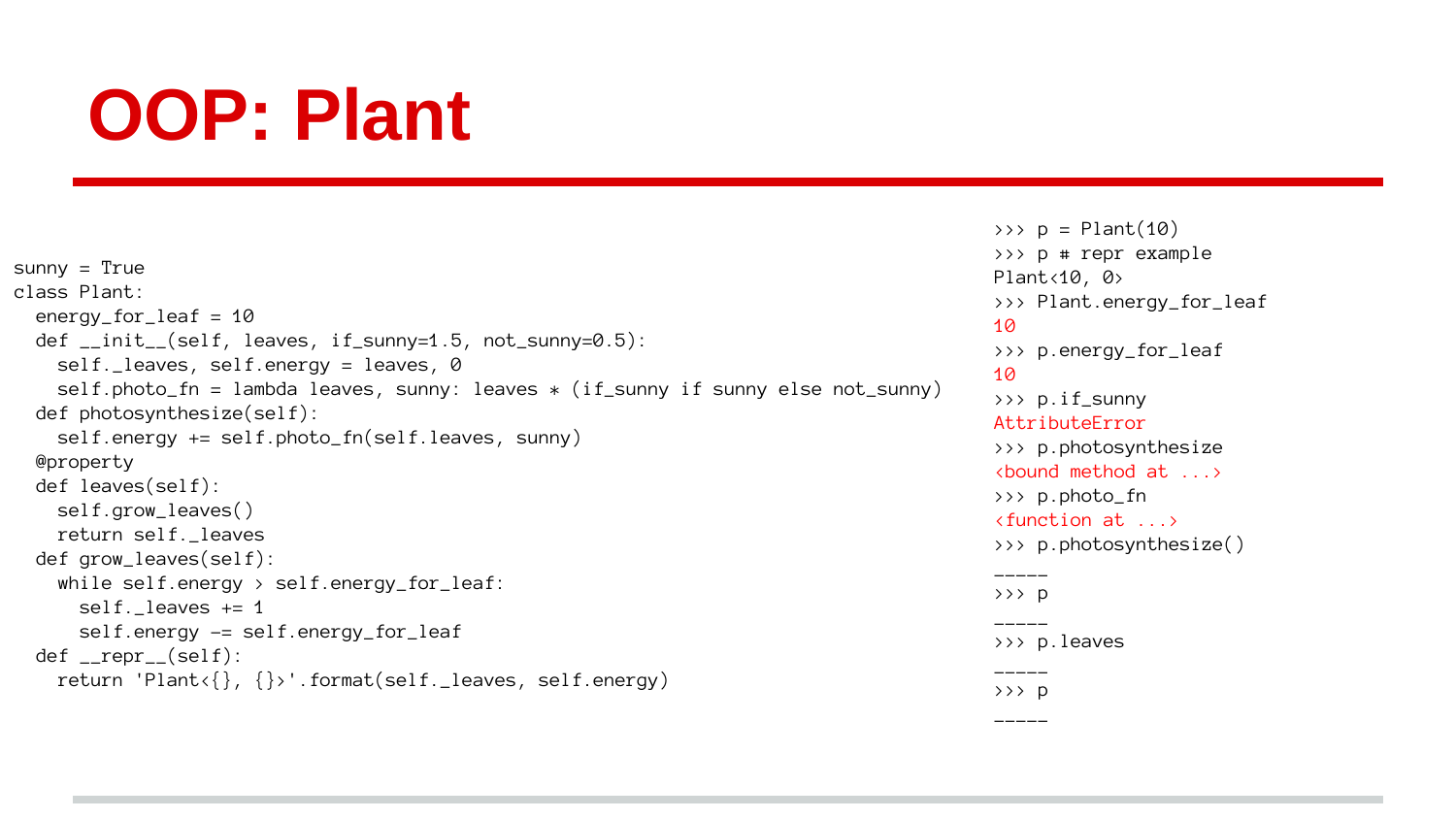

# OOP: Plant
>>> p = Plant(10)
>>> p # repr example
Plant<10, 0>
>>> Plant.energy_for_leaf
10
>>> p.energy_for_leaf
10
>>> p.if_sunny
AttributeError
>>> p.photosynthesize
<bound method at ...>
>>> p.photo_fn
<function at ...>
>>> p.photosynthesize()
_____
>>> p
_____
>>> p.leaves
_____
>>> p
_____
sunny = True
class Plant:
  energy_for_leaf = 10
  def __init__(self, leaves, if_sunny=1.5, not_sunny=0.5):
    self._leaves, self.energy = leaves, 0
    self.photo_fn = lambda leaves, sunny: leaves * (if_sunny if sunny else not_sunny)
  def photosynthesize(self):
    self.energy += self.photo_fn(self.leaves, sunny)
  @property
  def leaves(self):
    self.grow_leaves()
    return self._leaves
  def grow_leaves(self):
    while self.energy > self.energy_for_leaf:
      self._leaves += 1
      self.energy -= self.energy_for_leaf
  def __repr__(self):
    return 'Plant<{}, {}>'.format(self._leaves, self.energy)